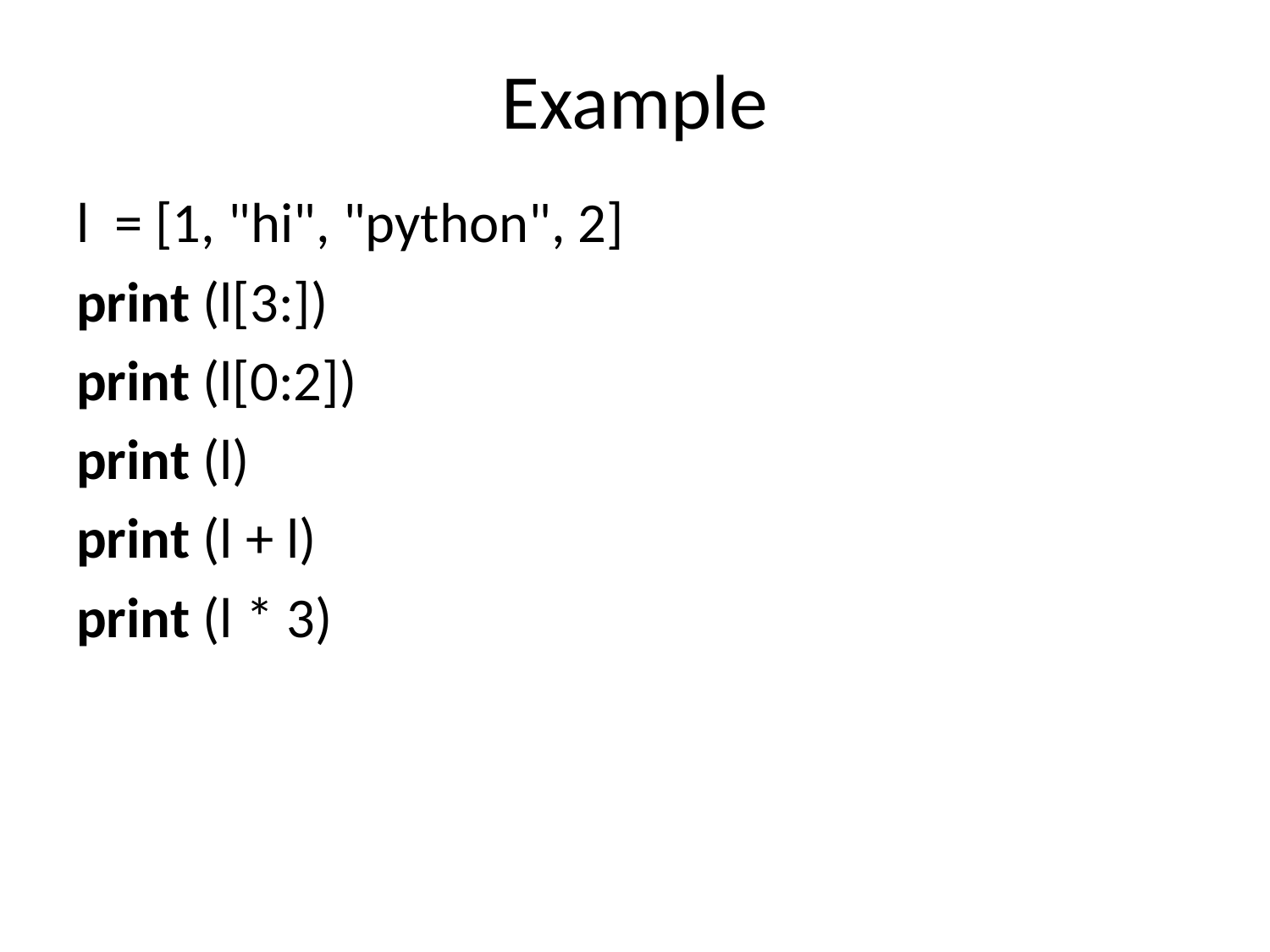

# Example
l  = [1, "hi", "python", 2]
print (l[3:])
print (l[0:2])
print (l)
print (l + l)
print (l * 3)